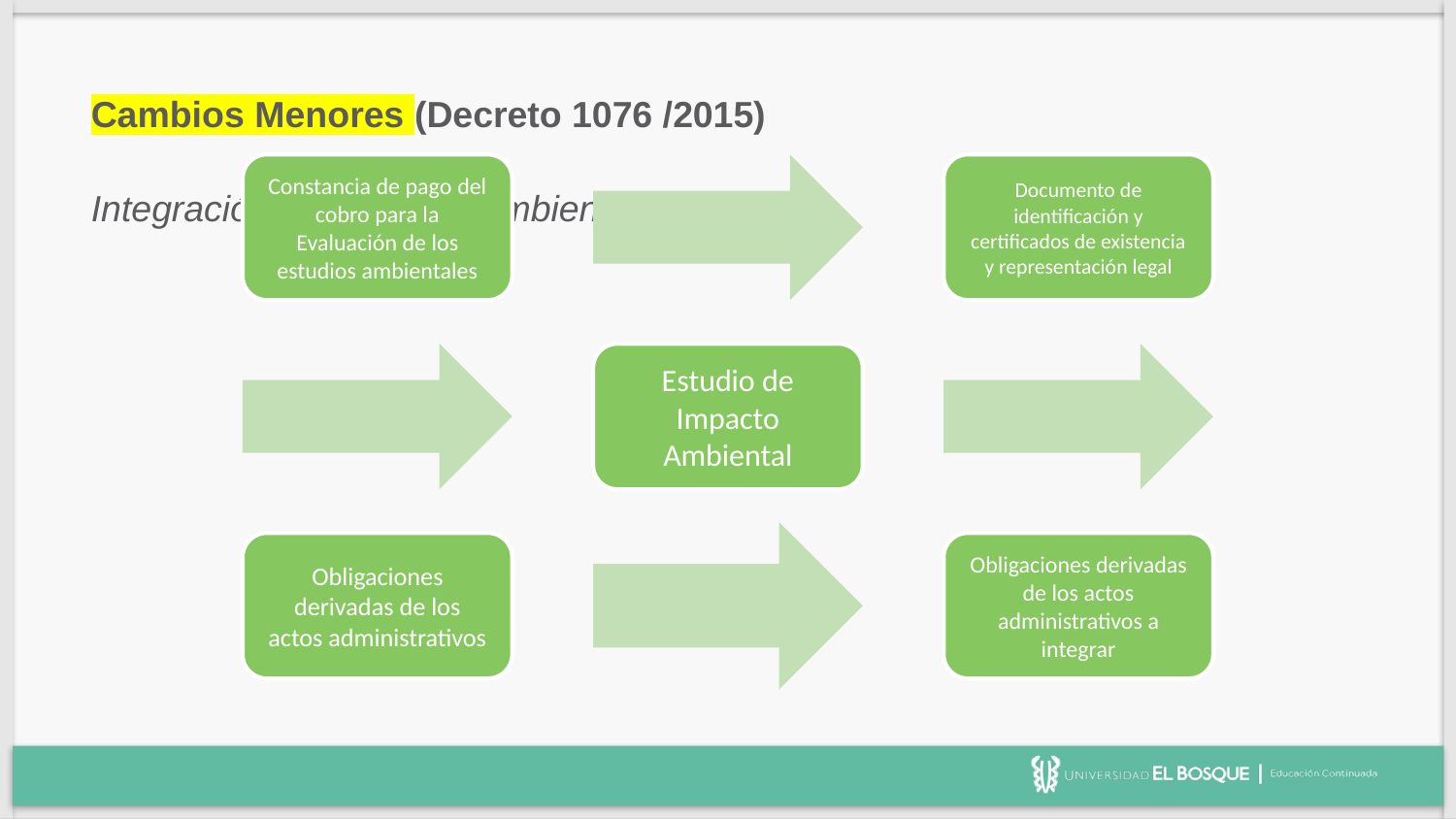

Cambios Menores (Decreto 1076 /2015)

Documento de identificación y certificados de existencia y representación legal
Estudio de Impacto Ambiental
Obligaciones derivadas de los actos administrativos
Obligaciones derivadas de los actos administrativos a integrar
Integración de licencias ambientales